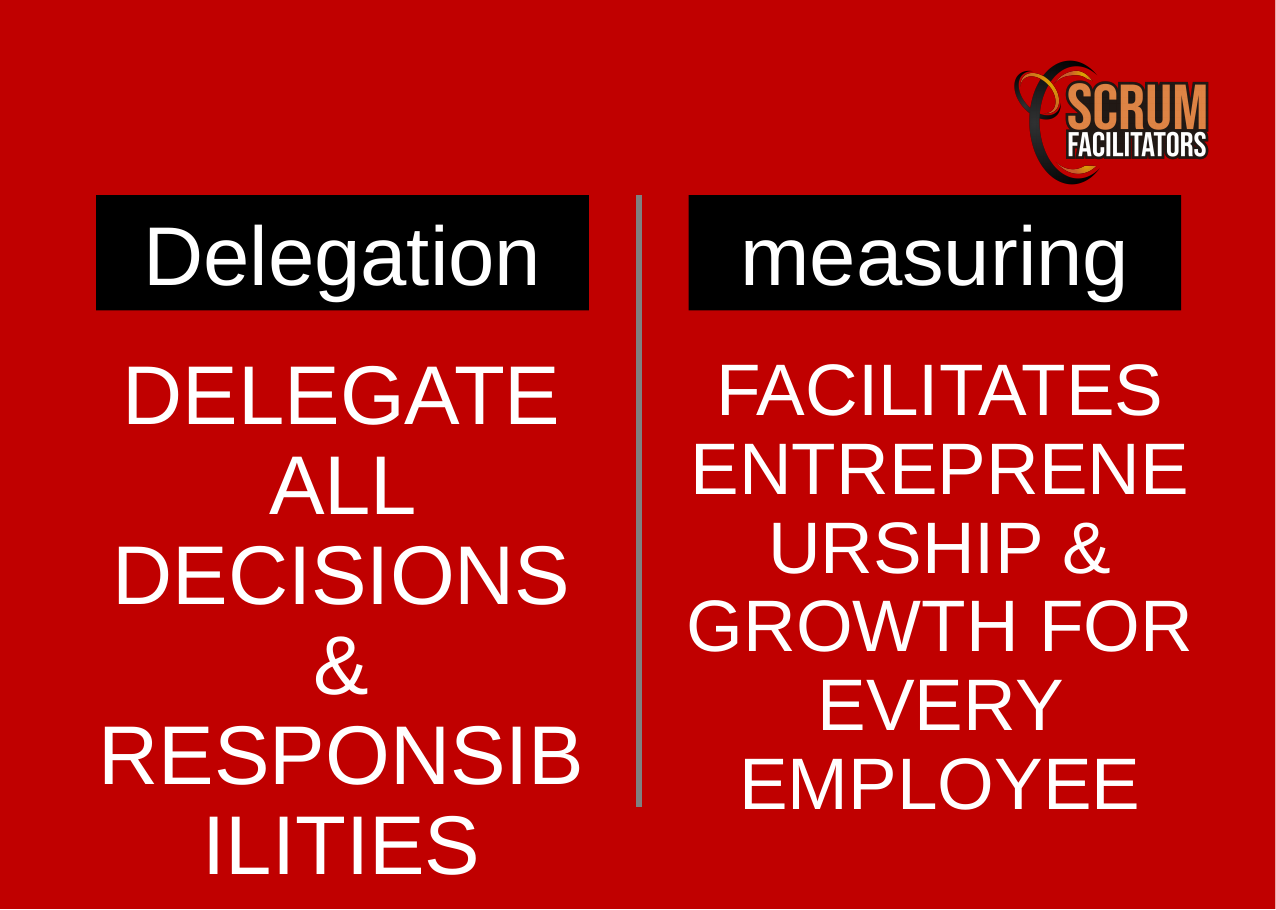

Delegation
measuring
DELEGATE ALL DECISIONS & RESPONSIBILITIES
FACILITATES ENTREPRENEURSHIP & GROWTH FOR EVERY EMPLOYEE